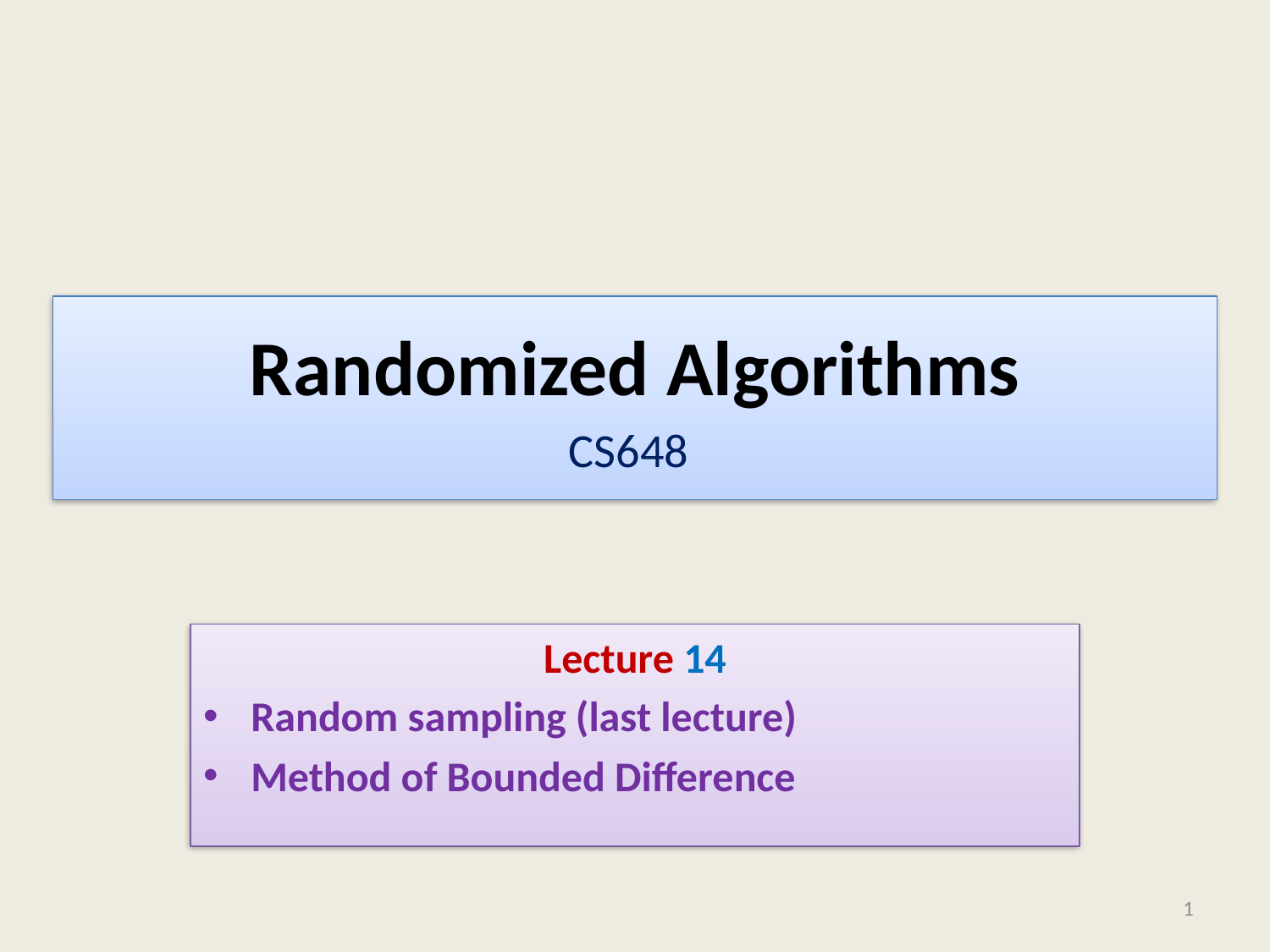

# Randomized Algorithms CS648
Lecture 14
Random sampling (last lecture)
Method of Bounded Difference

1